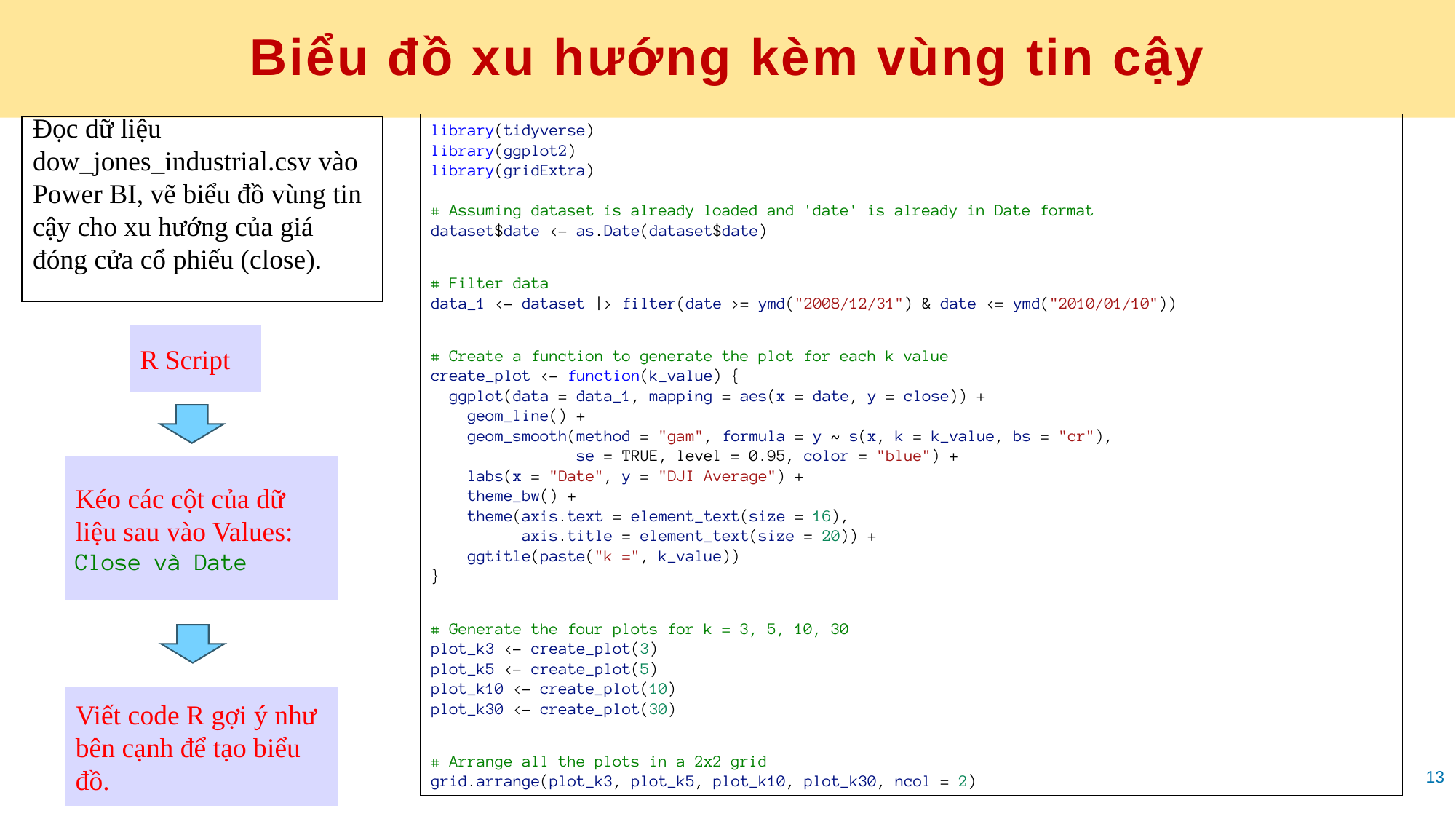

# Biểu đồ xu hướng kèm vùng tin cậy
library(tidyverse)
library(ggplot2)
library(gridExtra)

# Assuming dataset is already loaded and 'date' is already in Date format
dataset$date <- as.Date(dataset$date)

# Filter data
data_1 <- dataset |> filter(date >= ymd("2008/12/31") & date <= ymd("2010/01/10"))
# Create a function to generate the plot for each k value
create_plot <- function(k_value) {
  ggplot(data = data_1, mapping = aes(x = date, y = close)) +
    geom_line() +
    geom_smooth(method = "gam", formula = y ~ s(x, k = k_value, bs = "cr"),
                se = TRUE, level = 0.95, color = "blue") +
    labs(x = "Date", y = "DJI Average") +
    theme_bw() +
    theme(axis.text = element_text(size = 16),
          axis.title = element_text(size = 20)) +
    ggtitle(paste("k =", k_value))
}

# Generate the four plots for k = 3, 5, 10, 30
plot_k3 <- create_plot(3)
plot_k5 <- create_plot(5)
plot_k10 <- create_plot(10)
plot_k30 <- create_plot(30)
# Arrange all the plots in a 2x2 grid
grid.arrange(plot_k3, plot_k5, plot_k10, plot_k30, ncol = 2)
Đọc dữ liệu dow_jones_industrial.csv vào Power BI, vẽ biểu đồ vùng tin cậy cho xu hướng của giá đóng cửa cổ phiếu (close).

R Script

Kéo các cột của dữ liệu sau vào Values: Close và Date

Viết code R gợi ý như bên cạnh để tạo biểu đồ.
13